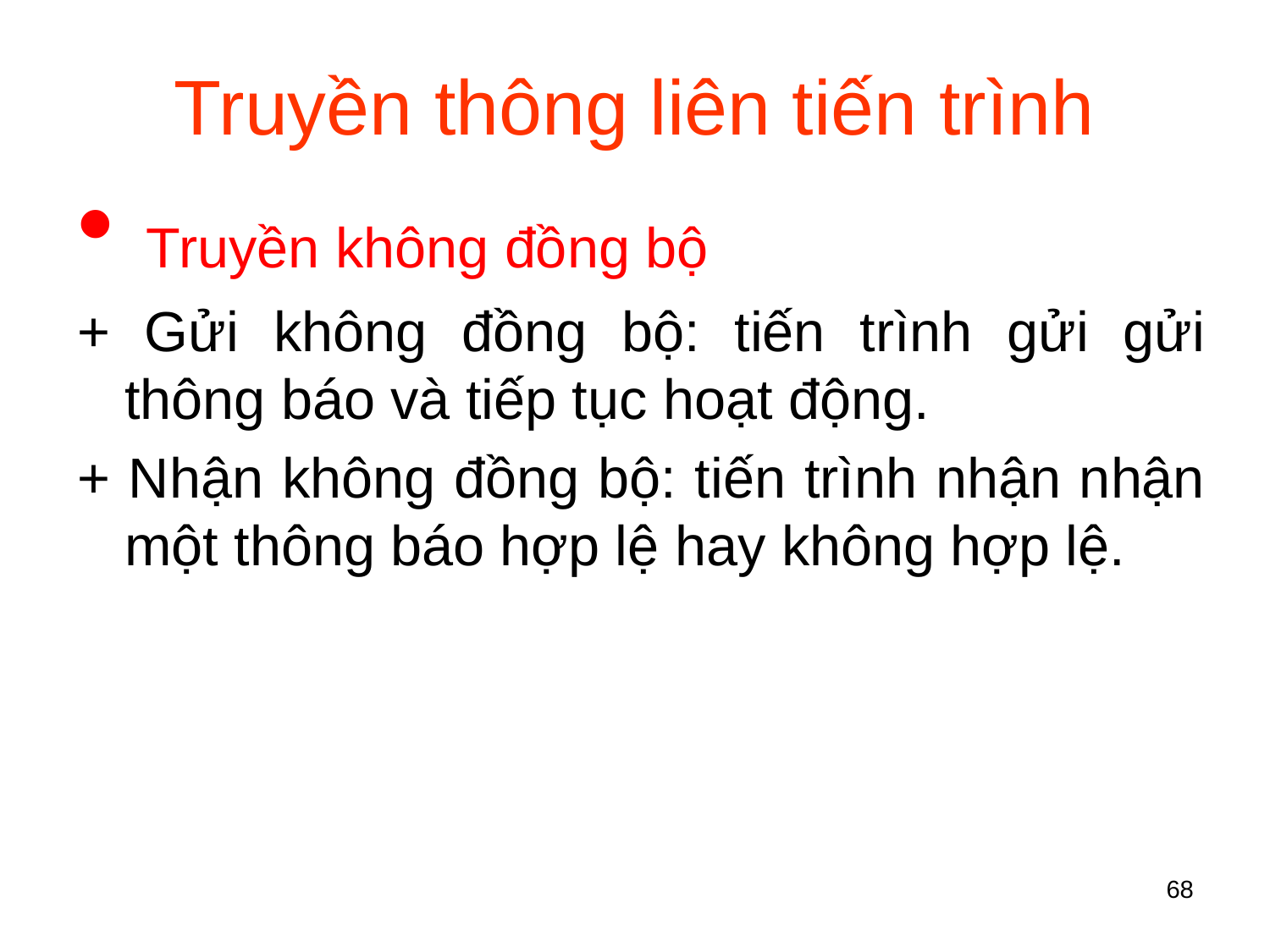

# Truyền thông liên tiến trình
 Truyền không đồng bộ
+ Gửi không đồng bộ: tiến trình gửi gửi thông báo và tiếp tục hoạt động.
+ Nhận không đồng bộ: tiến trình nhận nhận một thông báo hợp lệ hay không hợp lệ.

68